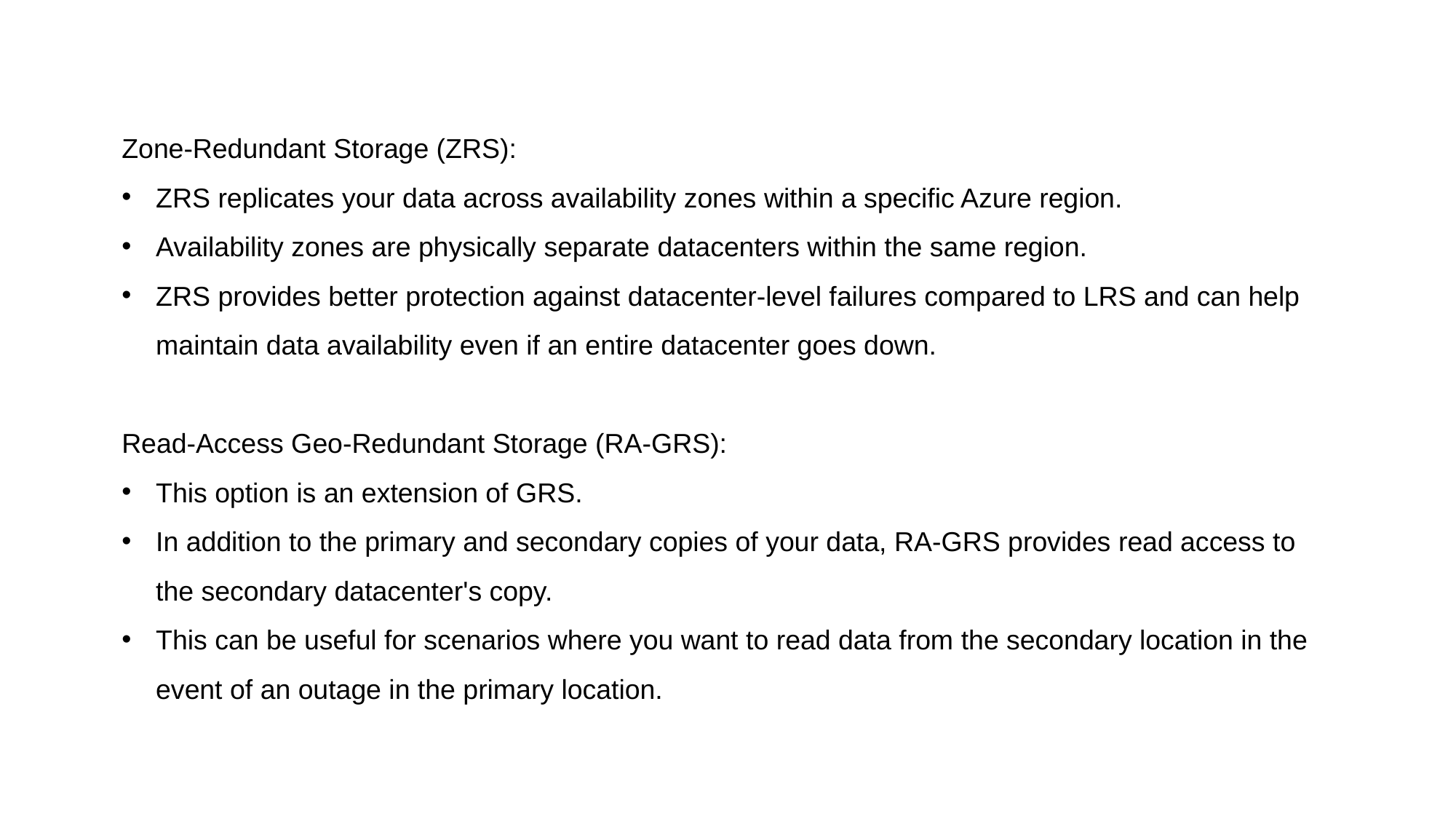

Zone-Redundant Storage (ZRS):
ZRS replicates your data across availability zones within a specific Azure region.
Availability zones are physically separate datacenters within the same region.
ZRS provides better protection against datacenter-level failures compared to LRS and can help maintain data availability even if an entire datacenter goes down.

Read-Access Geo-Redundant Storage (RA-GRS):
This option is an extension of GRS.
In addition to the primary and secondary copies of your data, RA-GRS provides read access to the secondary datacenter's copy.
This can be useful for scenarios where you want to read data from the secondary location in the event of an outage in the primary location.